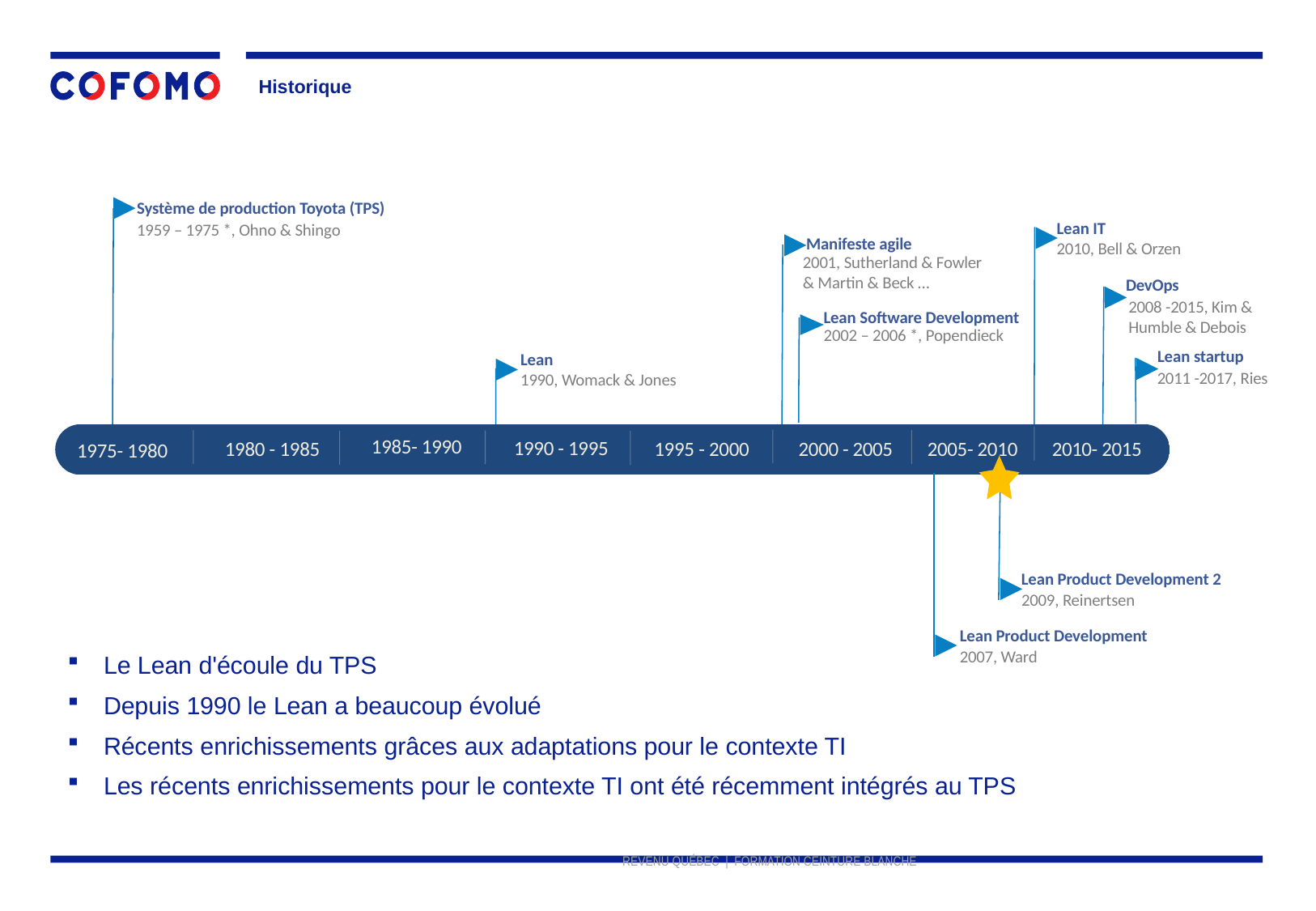

Historique

Système de production Toyota (TPS)

Lean IT
1959 – 1975 *, Ohno & Shingo

Manifeste agile

2010, Bell & Orzen
2001, Sutherland & Fowler & Martin & Beck …
DevOps

2008 -2015, Kim & Humble & Debois
Lean Software Development

2002 – 2006 *, Popendieck
Lean startup
Lean

2011 -2017, Ries
1990, Womack & Jones

1985- 1990
1990 - 1995
1995 - 2000
2005- 2010
2010- 2015
2000 - 2005
1980 - 1985
1975- 1980

Lean Product Development 2

2009, Reinertsen
Lean Product Development

Le Lean d'écoule du TPS
Depuis 1990 le Lean a beaucoup évolué
Récents enrichissements grâces aux adaptations pour le contexte TI
Les récents enrichissements pour le contexte TI ont été récemment intégrés au TPS
2007, Ward
REVENU QUÉBEC  |  FORMATION CEINTURE BLANCHE